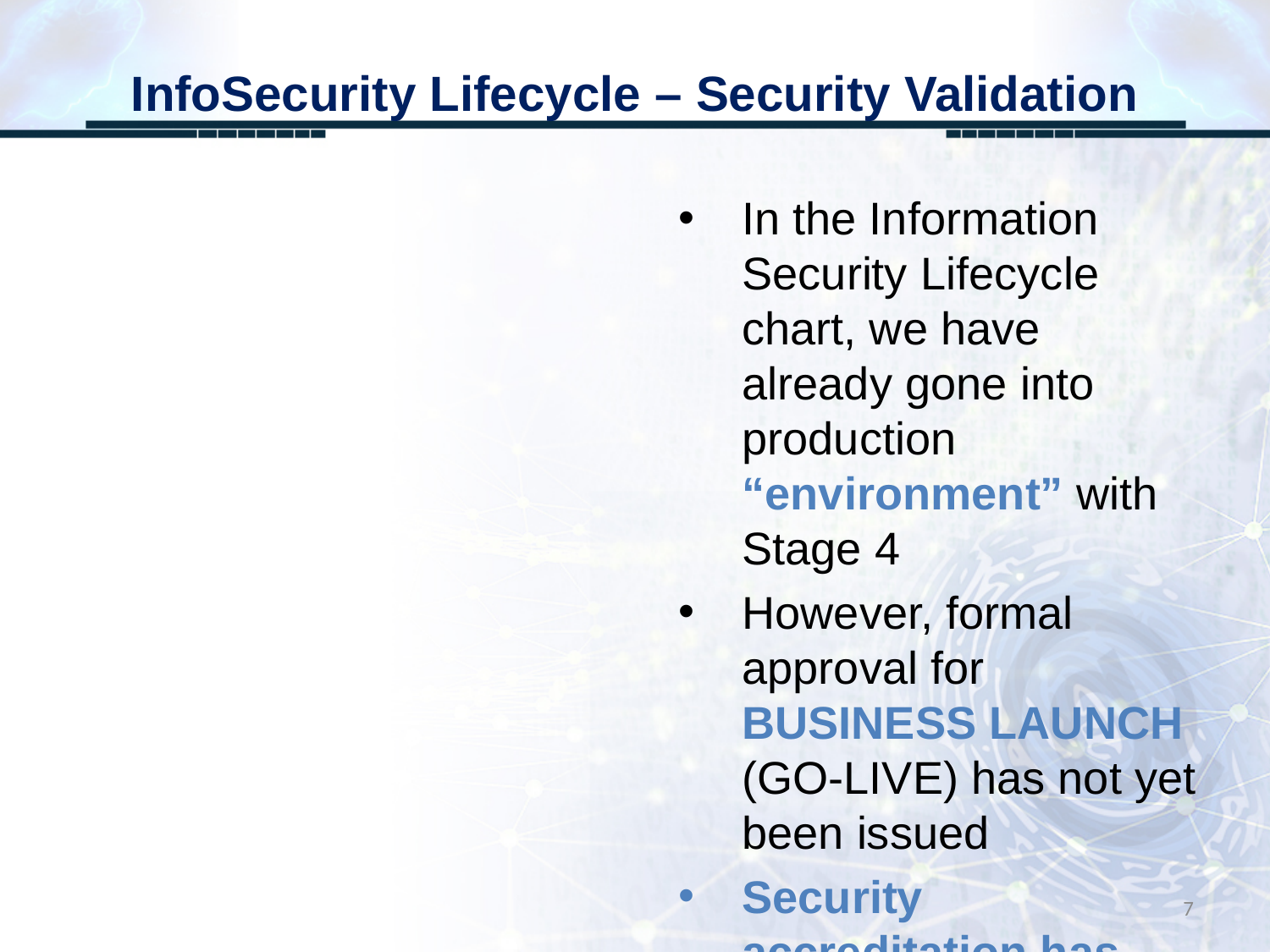

# InfoSecurity Lifecycle – Security Validation
In the Information Security Lifecycle chart, we have already gone into production “environment” with Stage 4
However, formal approval for BUSINESS LAUNCH (GO-LIVE) has not yet been issued
Security accreditation has not taken place
7